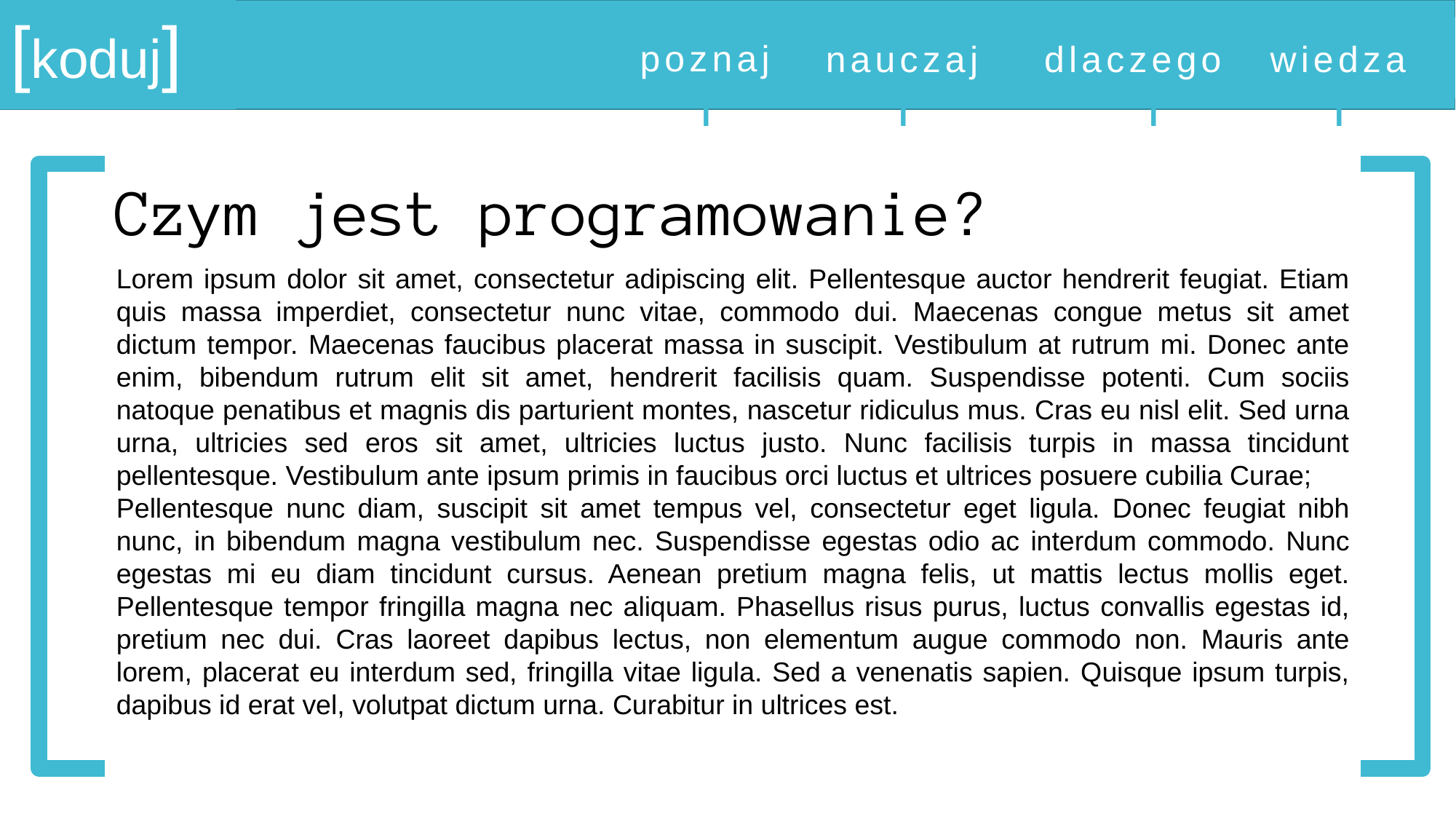

[koduj]
To może być menu
Why
How
What
[                   ]
 poznaj
[                   ]
 nauczaj
[                      ]
dlaczego
[                   ]
 wiedza

Czym jest programowanie?
Lorem ipsum dolor sit amet, consectetur adipiscing elit. Pellentesque auctor hendrerit feugiat. Etiam quis massa imperdiet, consectetur nunc vitae, commodo dui. Maecenas congue metus sit amet dictum tempor. Maecenas faucibus placerat massa in suscipit. Vestibulum at rutrum mi. Donec ante enim, bibendum rutrum elit sit amet, hendrerit facilisis quam. Suspendisse potenti. Cum sociis natoque penatibus et magnis dis parturient montes, nascetur ridiculus mus. Cras eu nisl elit. Sed urna urna, ultricies sed eros sit amet, ultricies luctus justo. Nunc facilisis turpis in massa tincidunt pellentesque. Vestibulum ante ipsum primis in faucibus orci luctus et ultrices posuere cubilia Curae;
Pellentesque nunc diam, suscipit sit amet tempus vel, consectetur eget ligula. Donec feugiat nibh nunc, in bibendum magna vestibulum nec. Suspendisse egestas odio ac interdum commodo. Nunc egestas mi eu diam tincidunt cursus. Aenean pretium magna felis, ut mattis lectus mollis eget. Pellentesque tempor fringilla magna nec aliquam. Phasellus risus purus, luctus convallis egestas id, pretium nec dui. Cras laoreet dapibus lectus, non elementum augue commodo non. Mauris ante lorem, placerat eu interdum sed, fringilla vitae ligula. Sed a venenatis sapien. Quisque ipsum turpis, dapibus id erat vel, volutpat dictum urna. Curabitur in ultrices est.